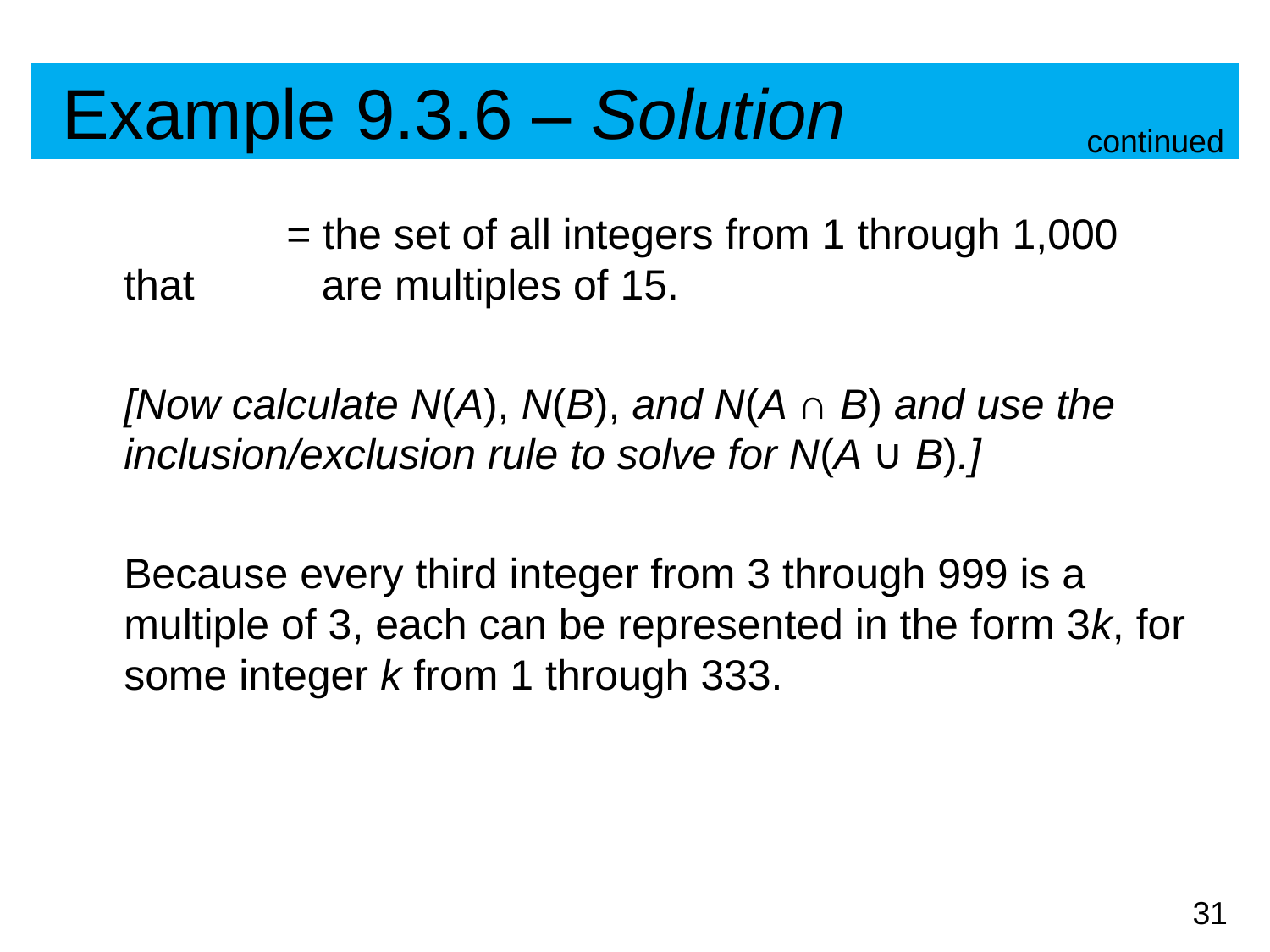

# Example 9.3.6 – Solution
continued
		   = the set of all integers from 1 through 1,000 that 	      are multiples of 15.

	[Now calculate N(A), N(B), and N(A ∩ B) and use the inclusion/exclusion rule to solve for N(A ∪ B).]

	Because every third integer from 3 through 999 is a multiple of 3, each can be represented in the form 3k, for some integer k from 1 through 333.